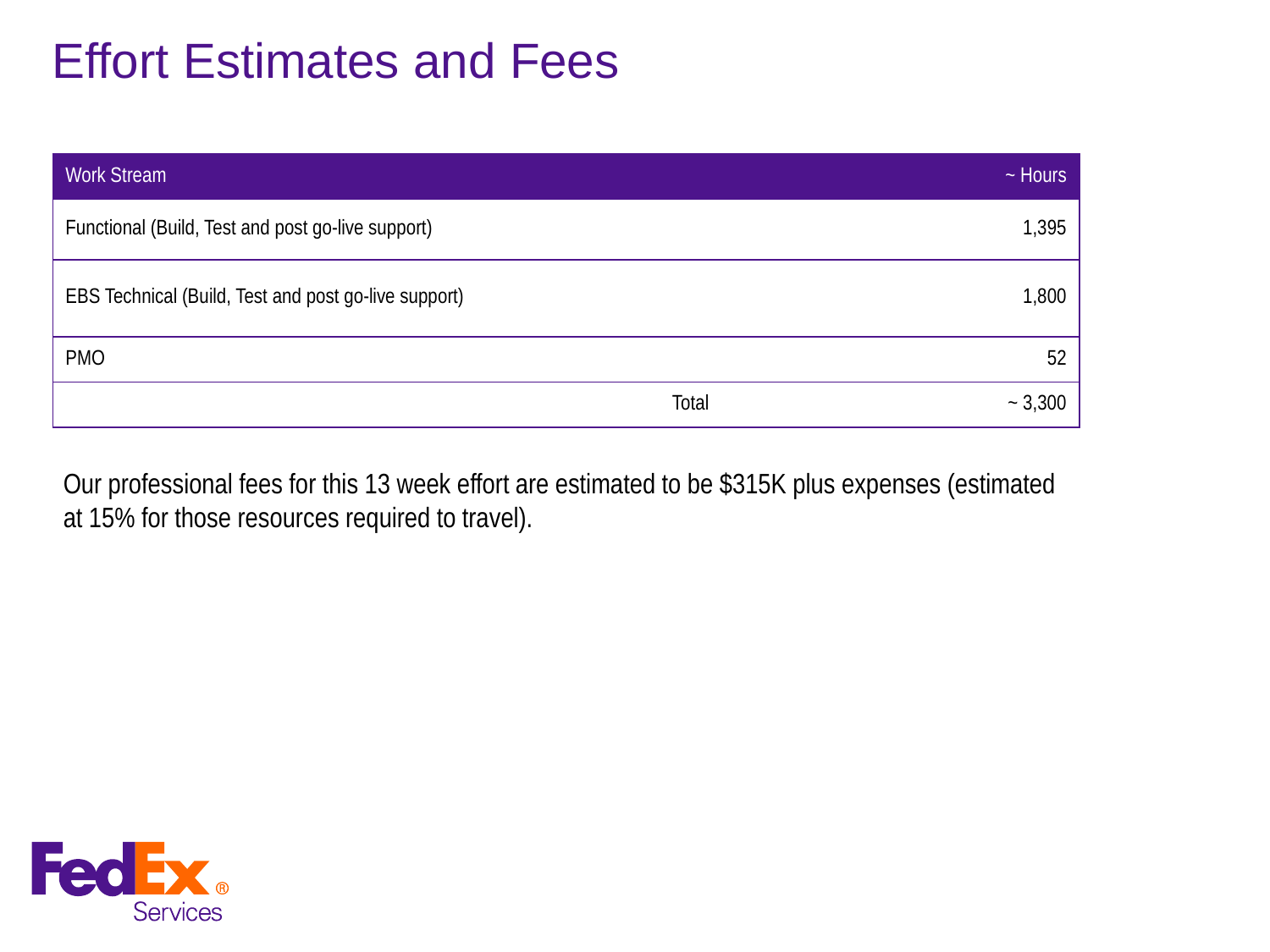

# Effort Estimates and Fees

### Chart

| Category |
|---|

### Chart

| Category |
|---|
| Work Stream | ~ Hours |
| --- | --- |
| Functional (Build, Test and post go-live support) | 1,395 |
| EBS Technical (Build, Test and post go-live support) | 1,800 |
| PMO | 52 |
| Total | ~ 3,300 |
Our professional fees for this 13 week effort are estimated to be $315K plus expenses (estimated at 15% for those resources required to travel).